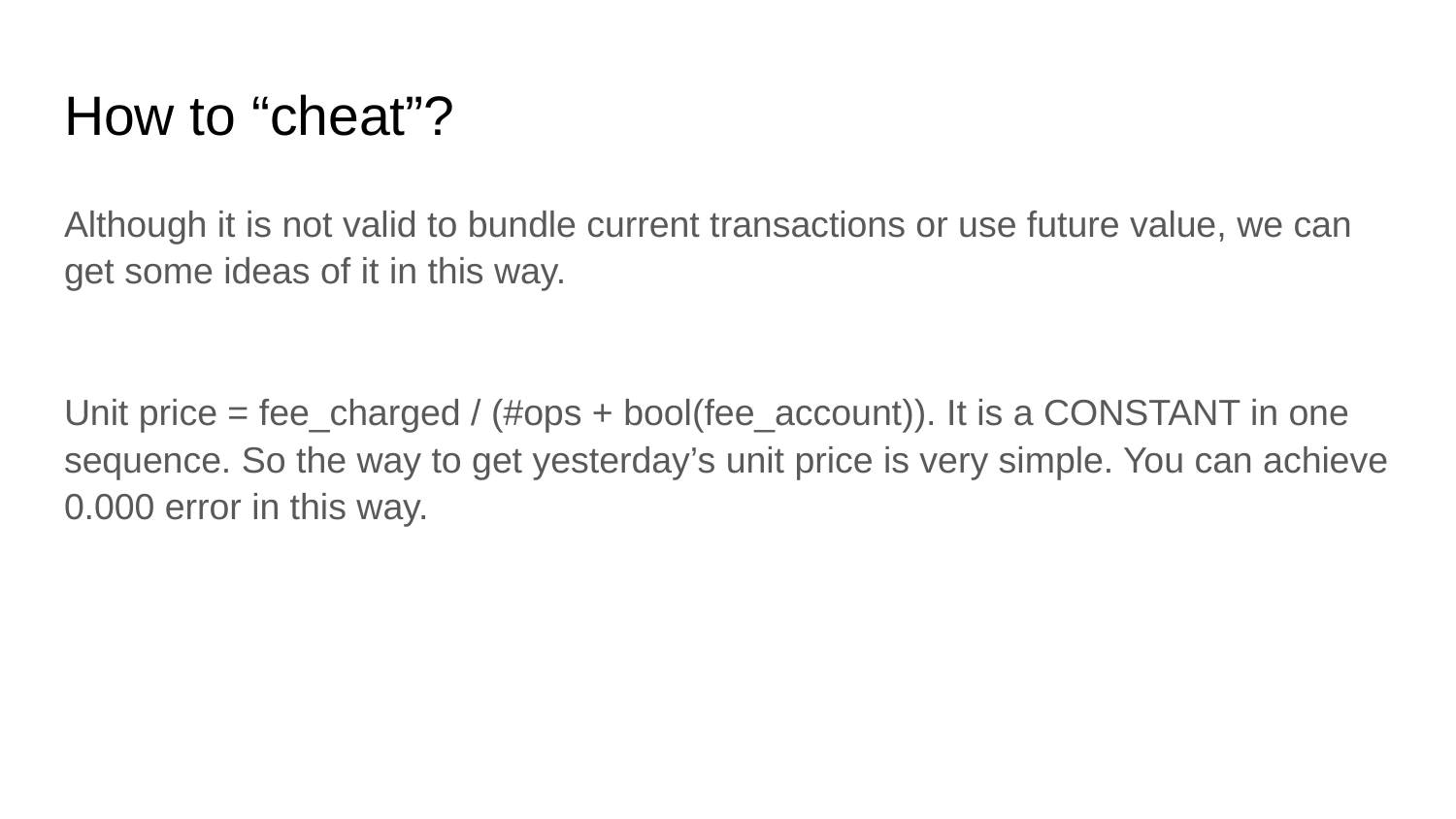

# How to “cheat”?
Although it is not valid to bundle current transactions or use future value, we can get some ideas of it in this way.

Unit price = fee_charged / (#ops + bool(fee_account)). It is a CONSTANT in one sequence. So the way to get yesterday’s unit price is very simple. You can achieve 0.000 error in this way.